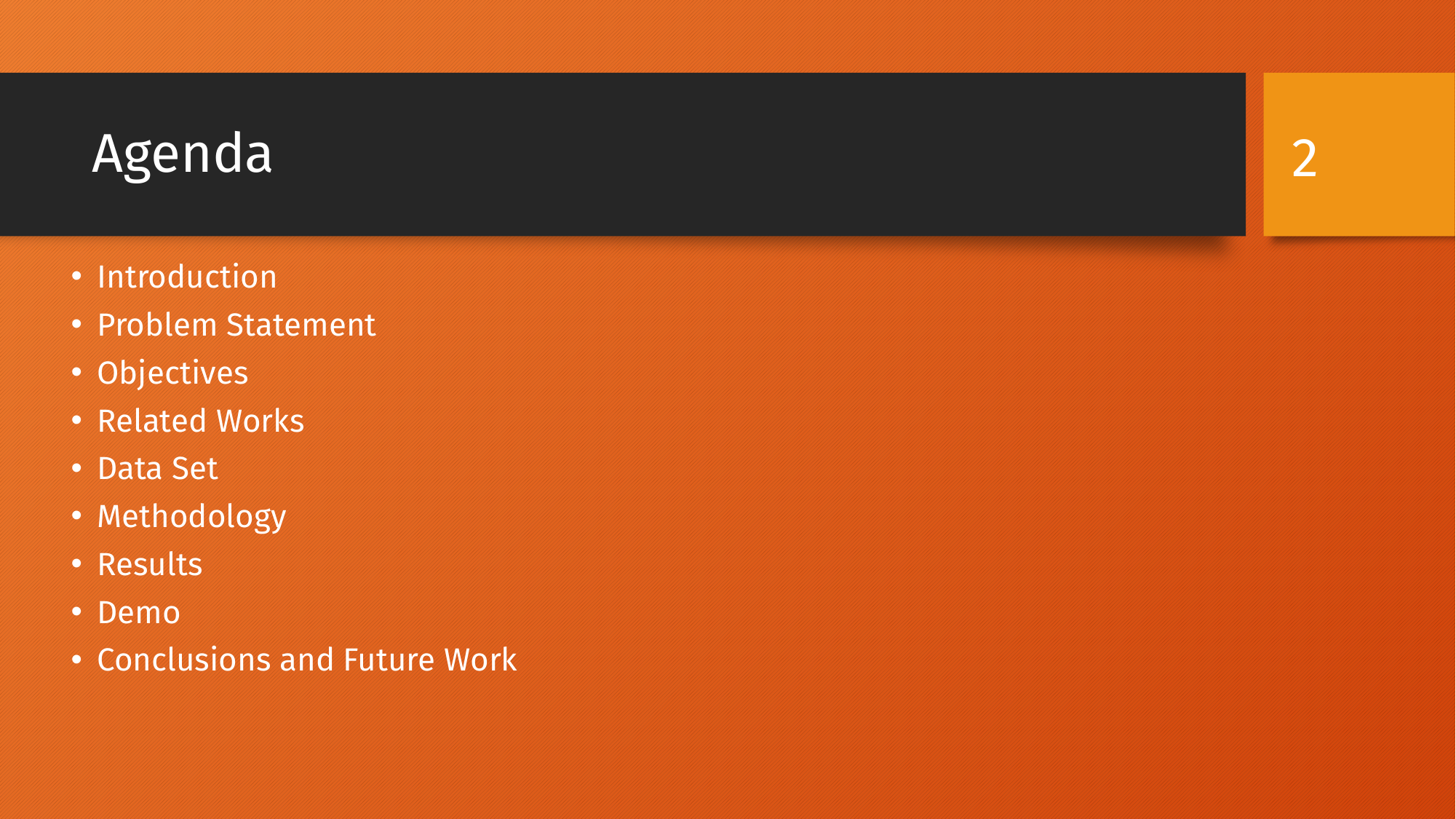

2
# Agenda
Introduction
Problem Statement
Objectives
Related Works
Data Set
Methodology
Results
Demo
Conclusions and Future Work